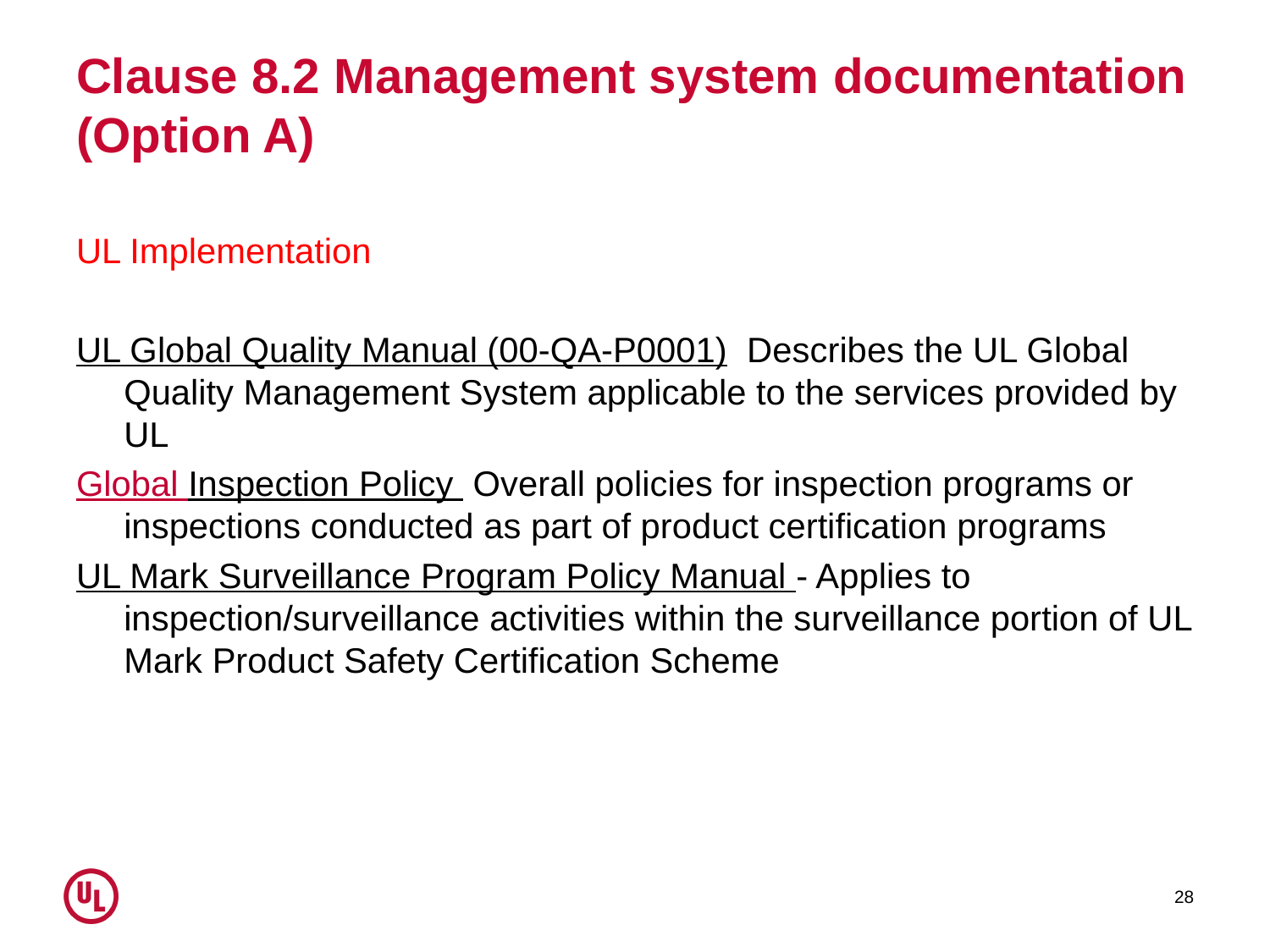

# Clause 8.2 Management system documentation (Option A)
UL Implementation

UL Global Quality Manual (00-QA-P0001)  Describes the UL Global Quality Management System applicable to the services provided by UL
Global Inspection Policy  Overall policies for inspection programs or inspections conducted as part of product certification programs
UL Mark Surveillance Program Policy Manual - Applies to inspection/surveillance activities within the surveillance portion of UL Mark Product Safety Certification Scheme

28